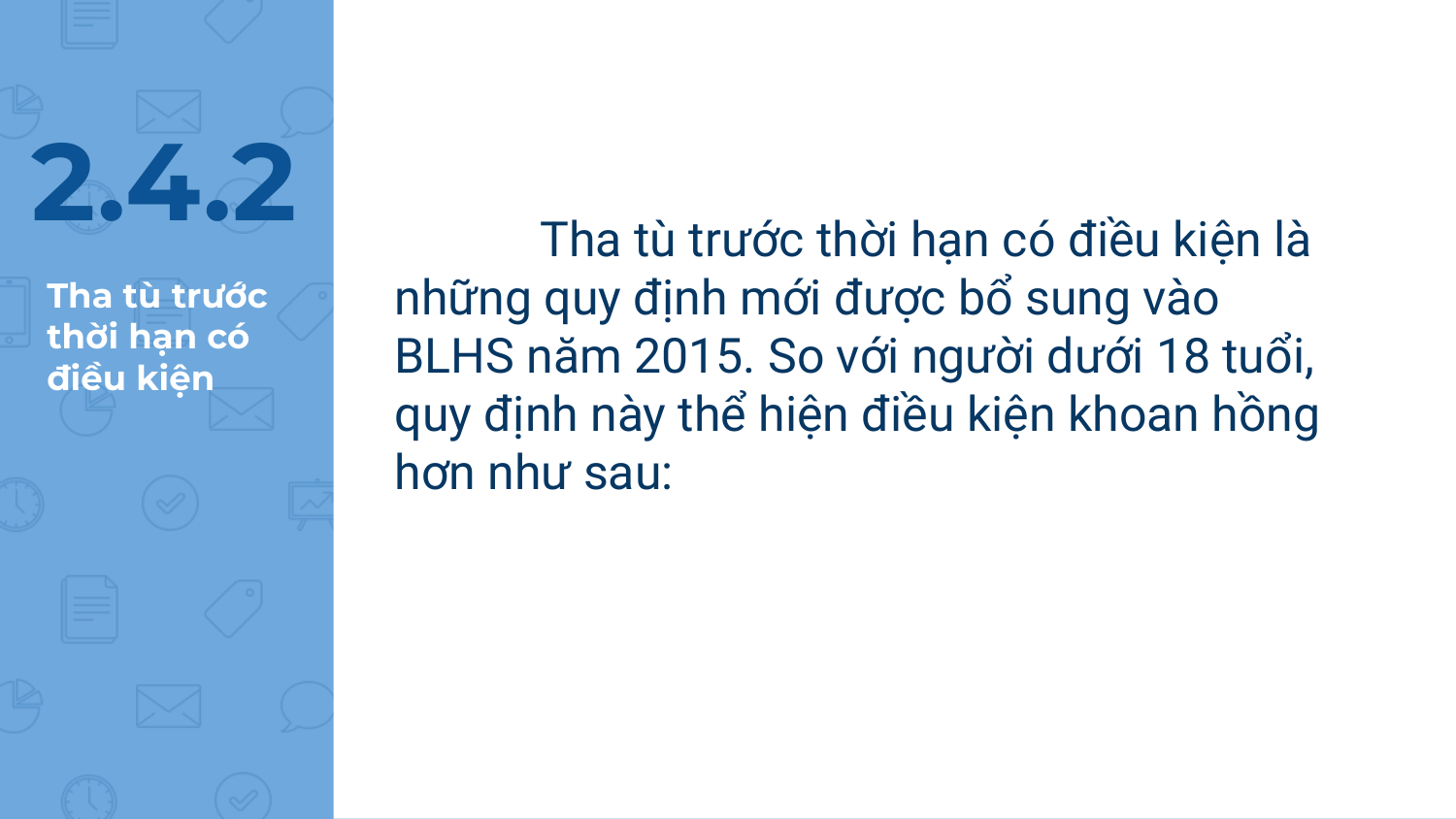

2.4.2
	Tha tù trước thời hạn có điều kiện là những quy định mới được bổ sung vào BLHS năm 2015. So với người dưới 18 tuổi, quy định này thể hiện điều kiện khoan hồng hơn như sau:
# Tha tù trước thời hạn có điều kiện